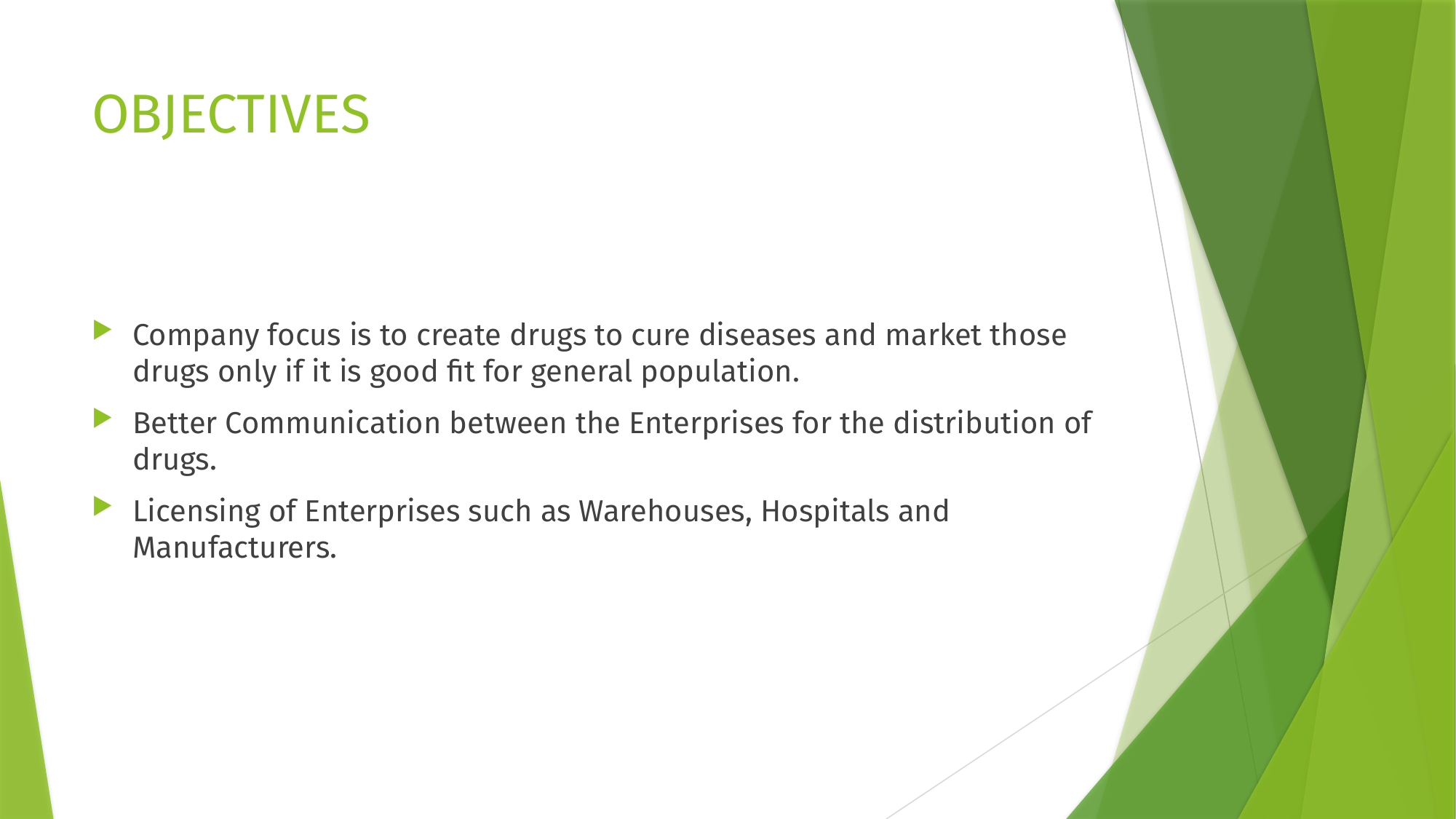

# OBJECTIVES

Company focus is to create drugs to cure diseases and market those drugs only if it is good fit for general population.
Better Communication between the Enterprises for the distribution of drugs.
Licensing of Enterprises such as Warehouses, Hospitals and Manufacturers.